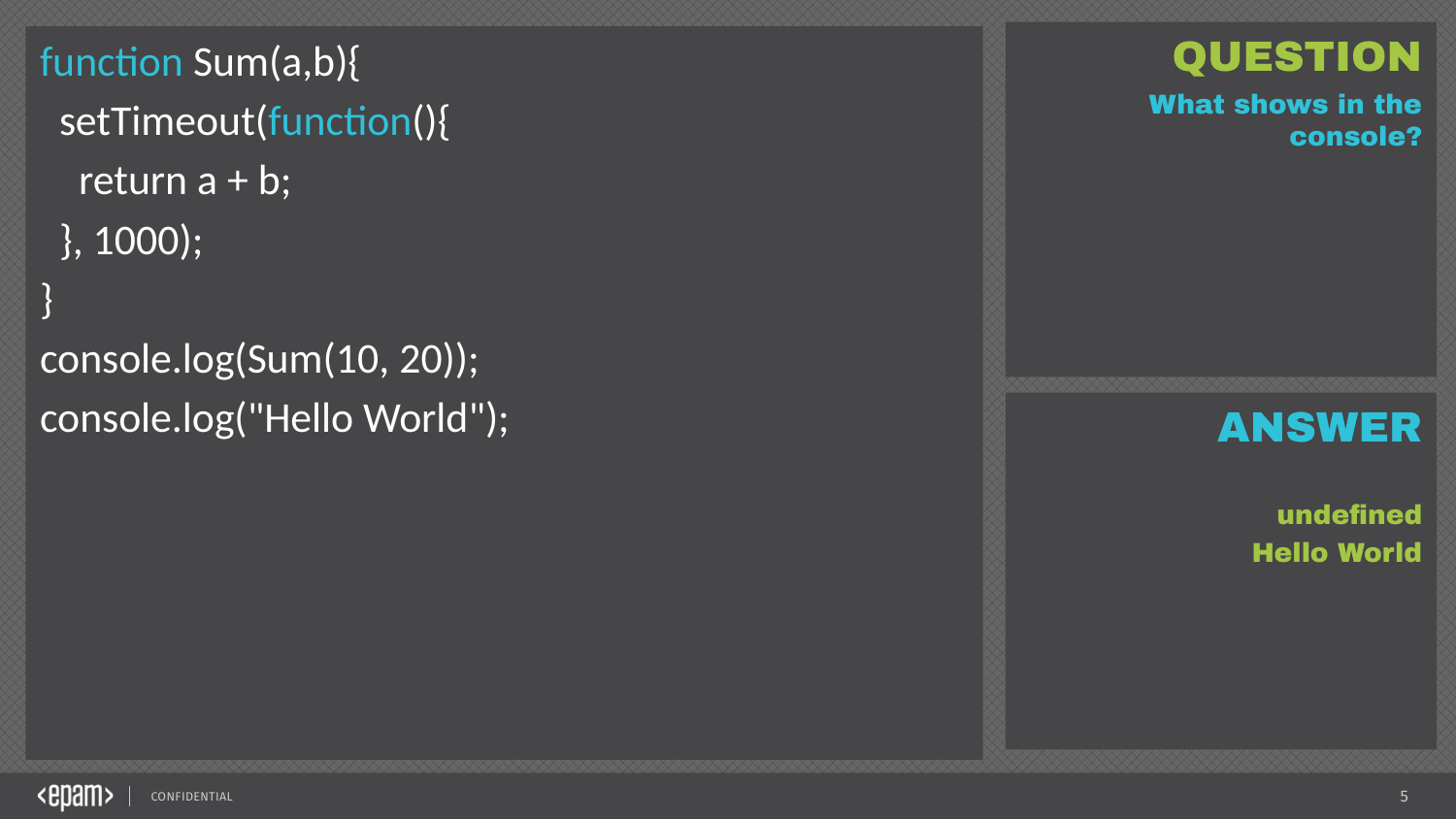

function Sum(a,b){
  setTimeout(function(){
    return a + b;
  }, 1000);
}
console.log(Sum(10, 20));
console.log("Hello World");
What shows in the console?

undefined
Hello World